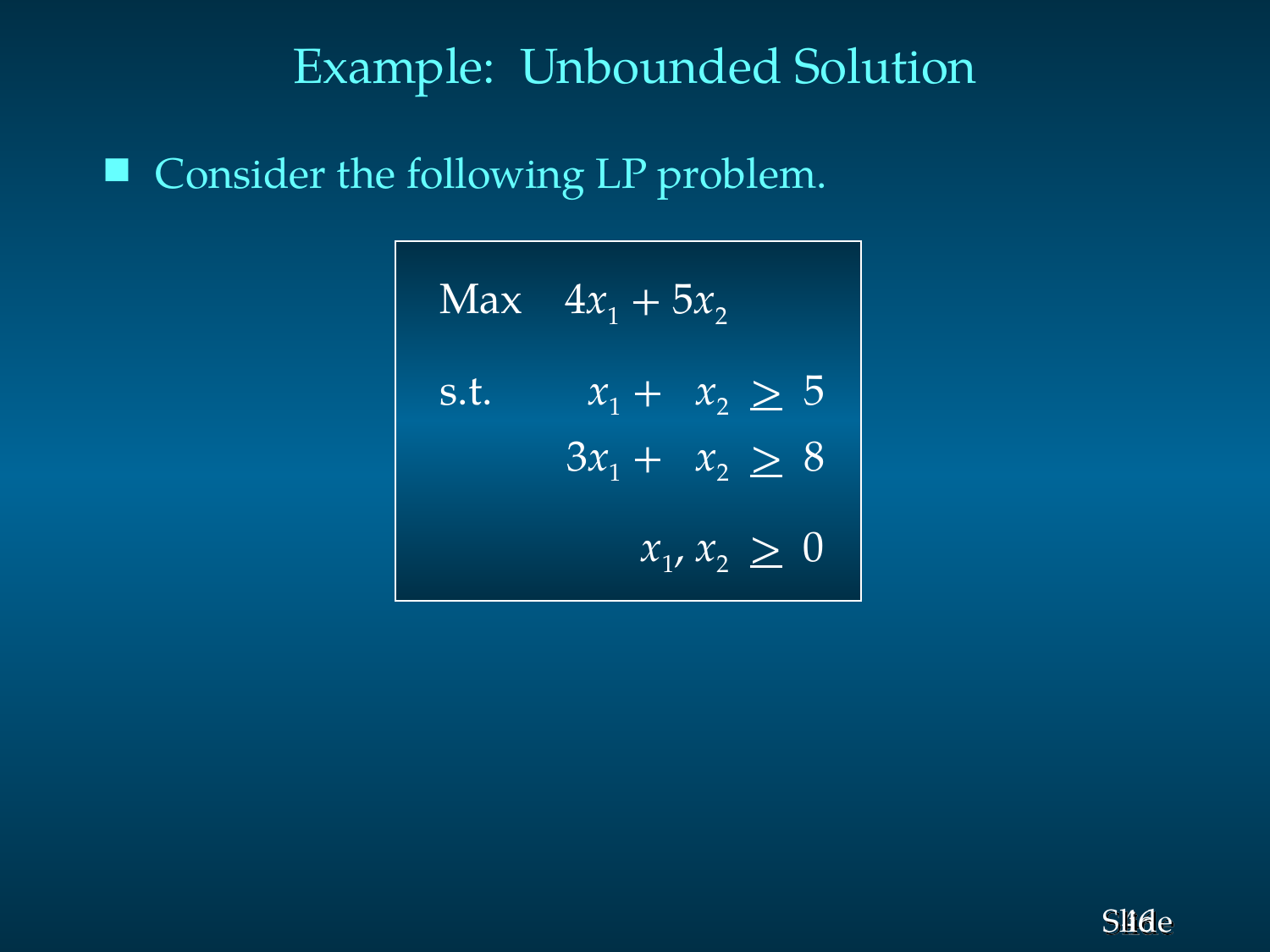

# Example:  Unbounded Solution
Consider the following LP problem.

Max    4x1 + 5x2

s.t.         x1 +   x2  >  5
            3x1 +   x2  >  8

                   x1, x2  >  0